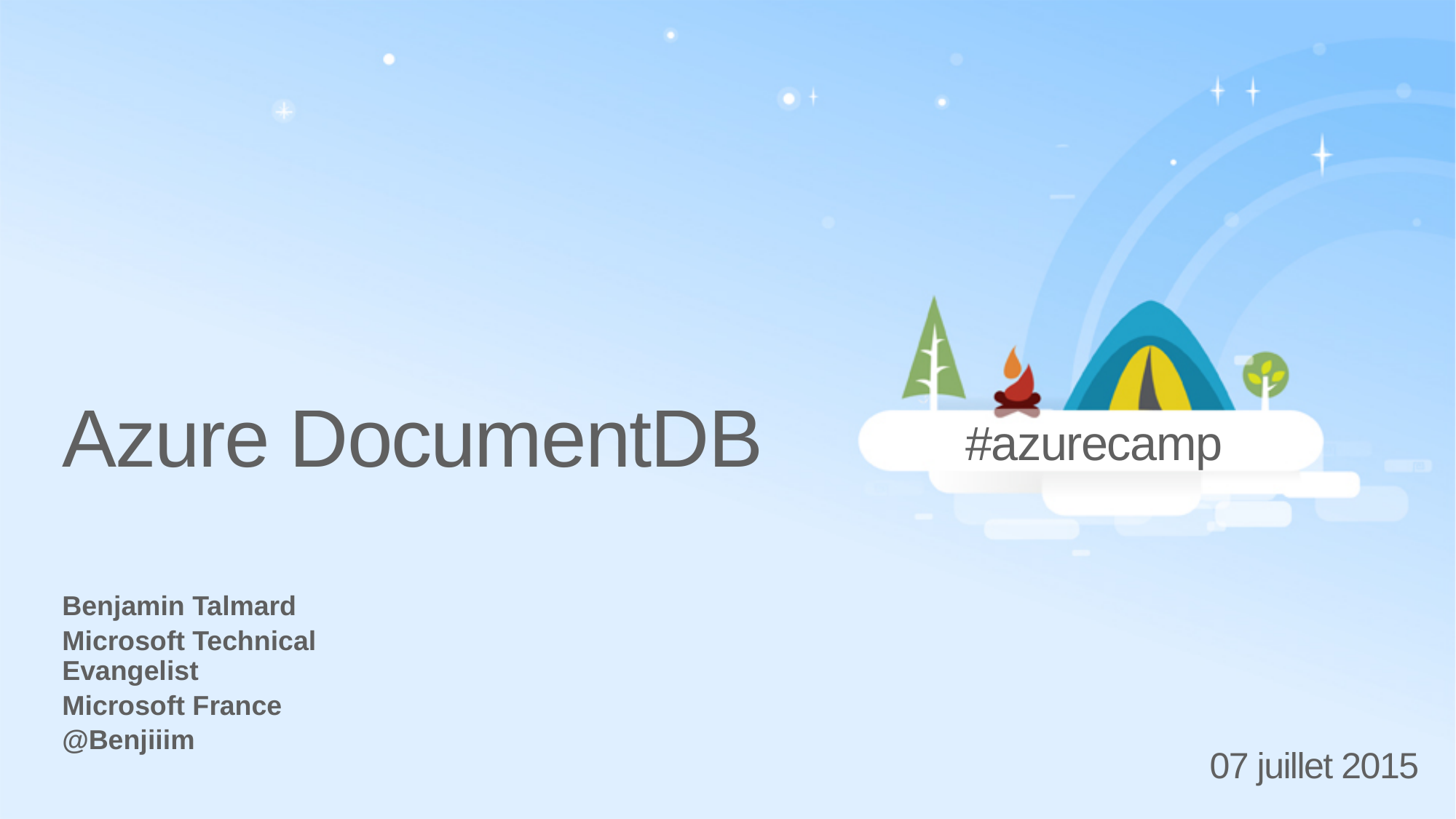

# Azure DocumentDB
Benjamin Talmard
Microsoft Technical Evangelist
Microsoft France
@Benjiiim